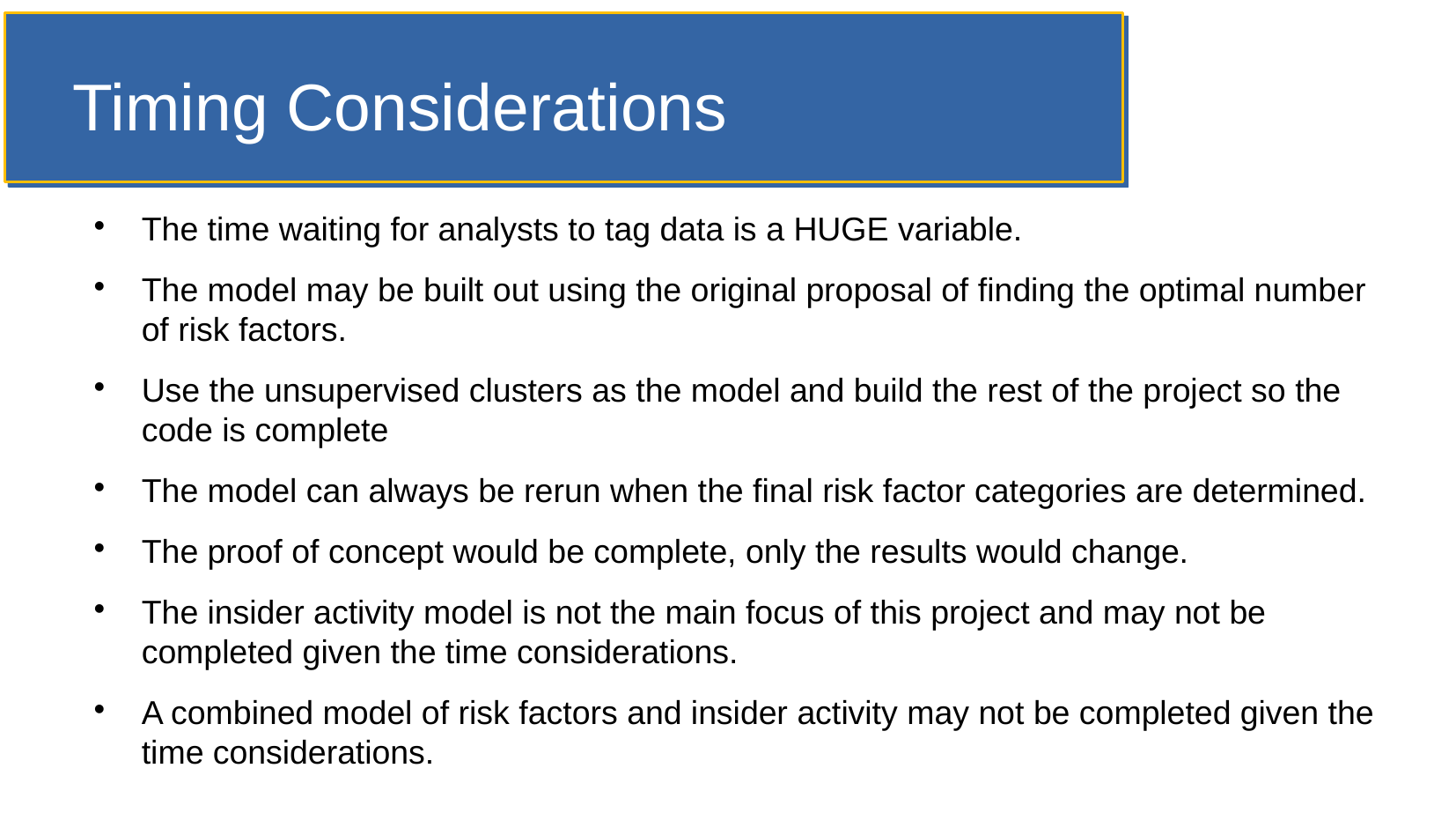

Timing Considerations
The time waiting for analysts to tag data is a HUGE variable.
The model may be built out using the original proposal of finding the optimal number of risk factors.
Use the unsupervised clusters as the model and build the rest of the project so the code is complete
The model can always be rerun when the final risk factor categories are determined.
The proof of concept would be complete, only the results would change.
The insider activity model is not the main focus of this project and may not be completed given the time considerations.
A combined model of risk factors and insider activity may not be completed given the time considerations.